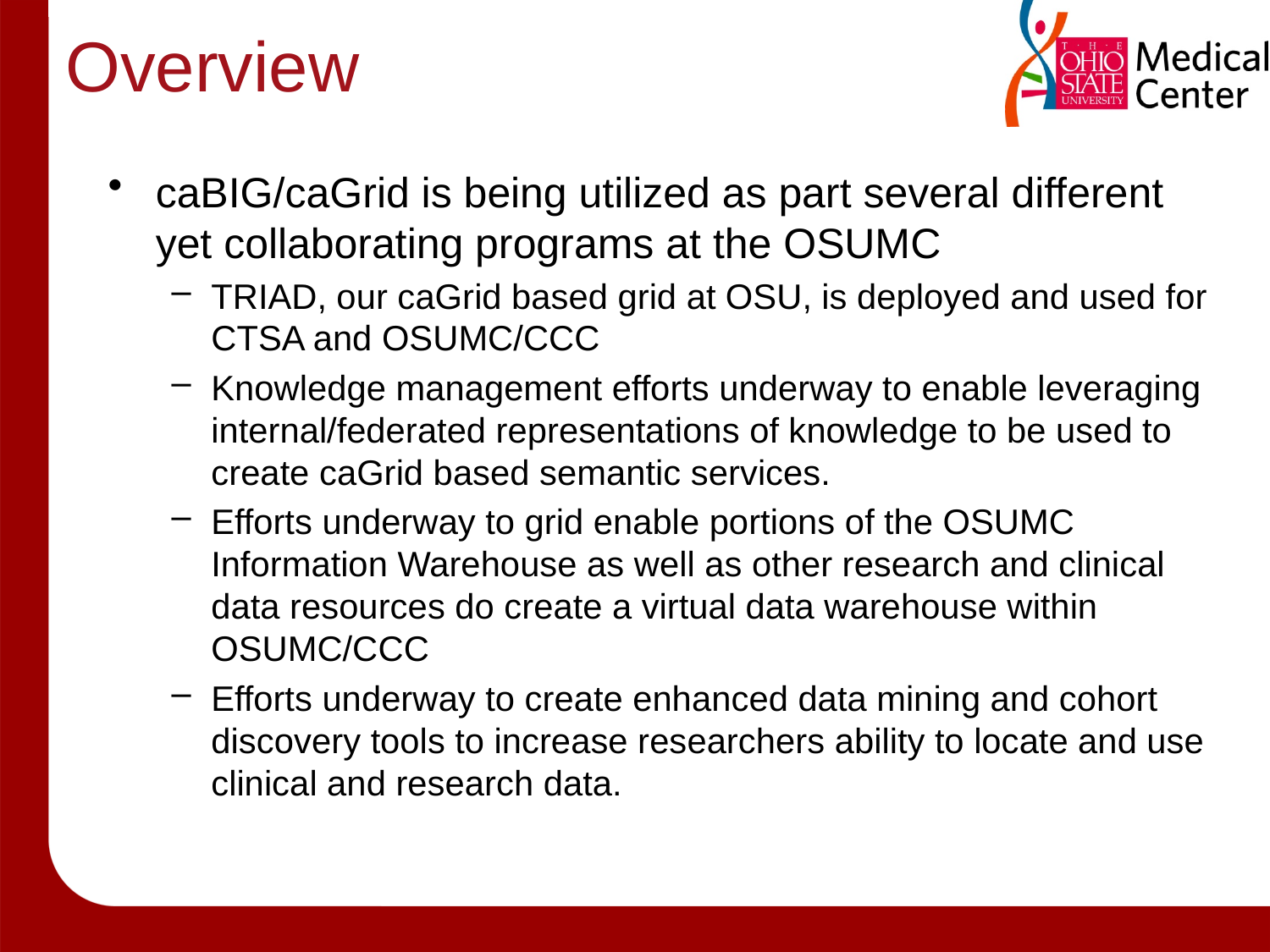

# Overview
caBIG/caGrid is being utilized as part several different yet collaborating programs at the OSUMC
TRIAD, our caGrid based grid at OSU, is deployed and used for CTSA and OSUMC/CCC
Knowledge management efforts underway to enable leveraging internal/federated representations of knowledge to be used to create caGrid based semantic services.
Efforts underway to grid enable portions of the OSUMC Information Warehouse as well as other research and clinical data resources do create a virtual data warehouse within OSUMC/CCC
Efforts underway to create enhanced data mining and cohort discovery tools to increase researchers ability to locate and use clinical and research data.